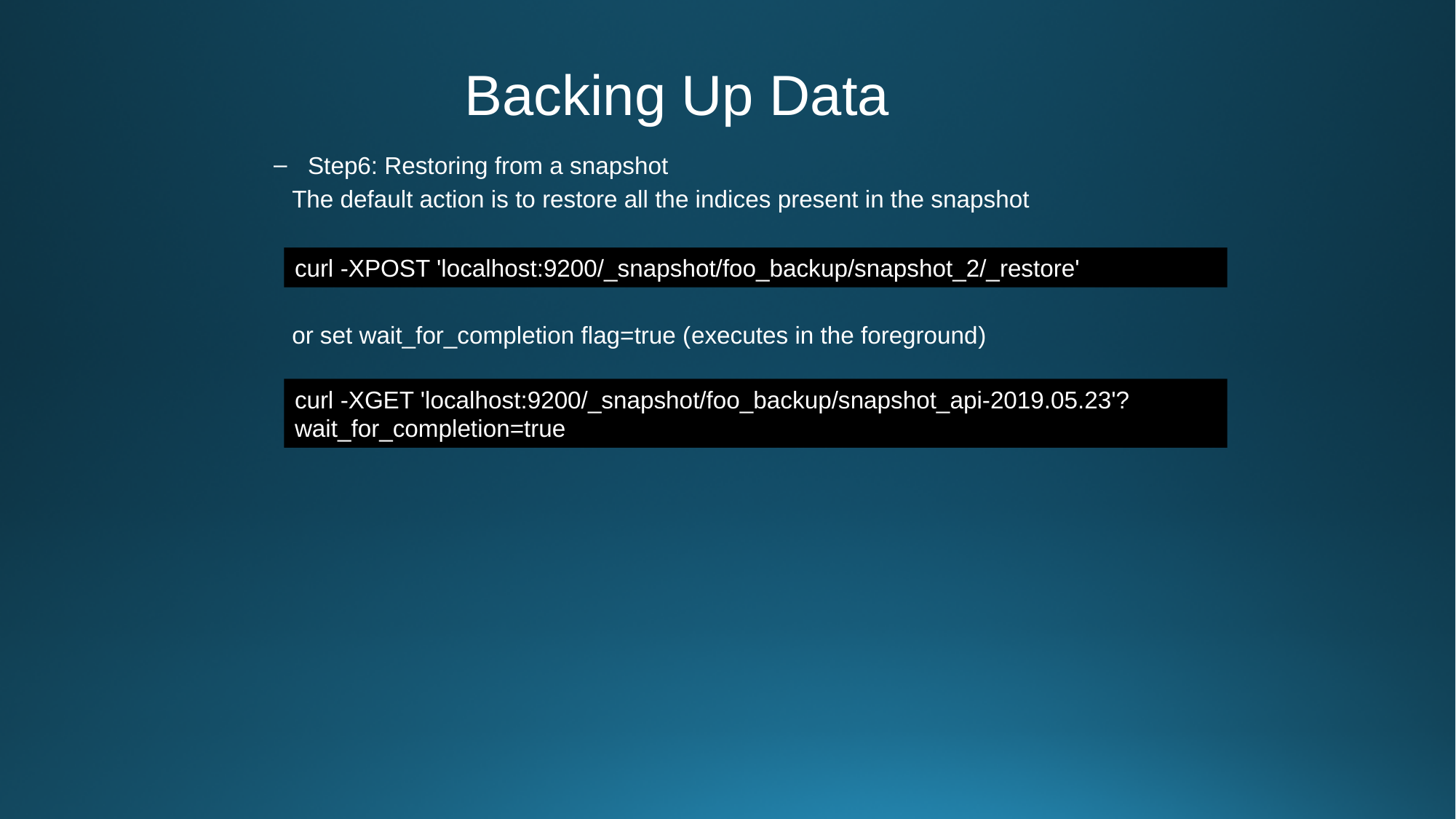

Backing Up Data
Step6: Restoring from a snapshot
The default action is to restore all the indices present in the snapshot

or set wait_for_completion flag=true (executes in the foreground)

curl -XPOST 'localhost:9200/_snapshot/foo_backup/snapshot_2/_restore'
curl -XGET 'localhost:9200/_snapshot/foo_backup/snapshot_api-2019.05.23'?wait_for_completion=true